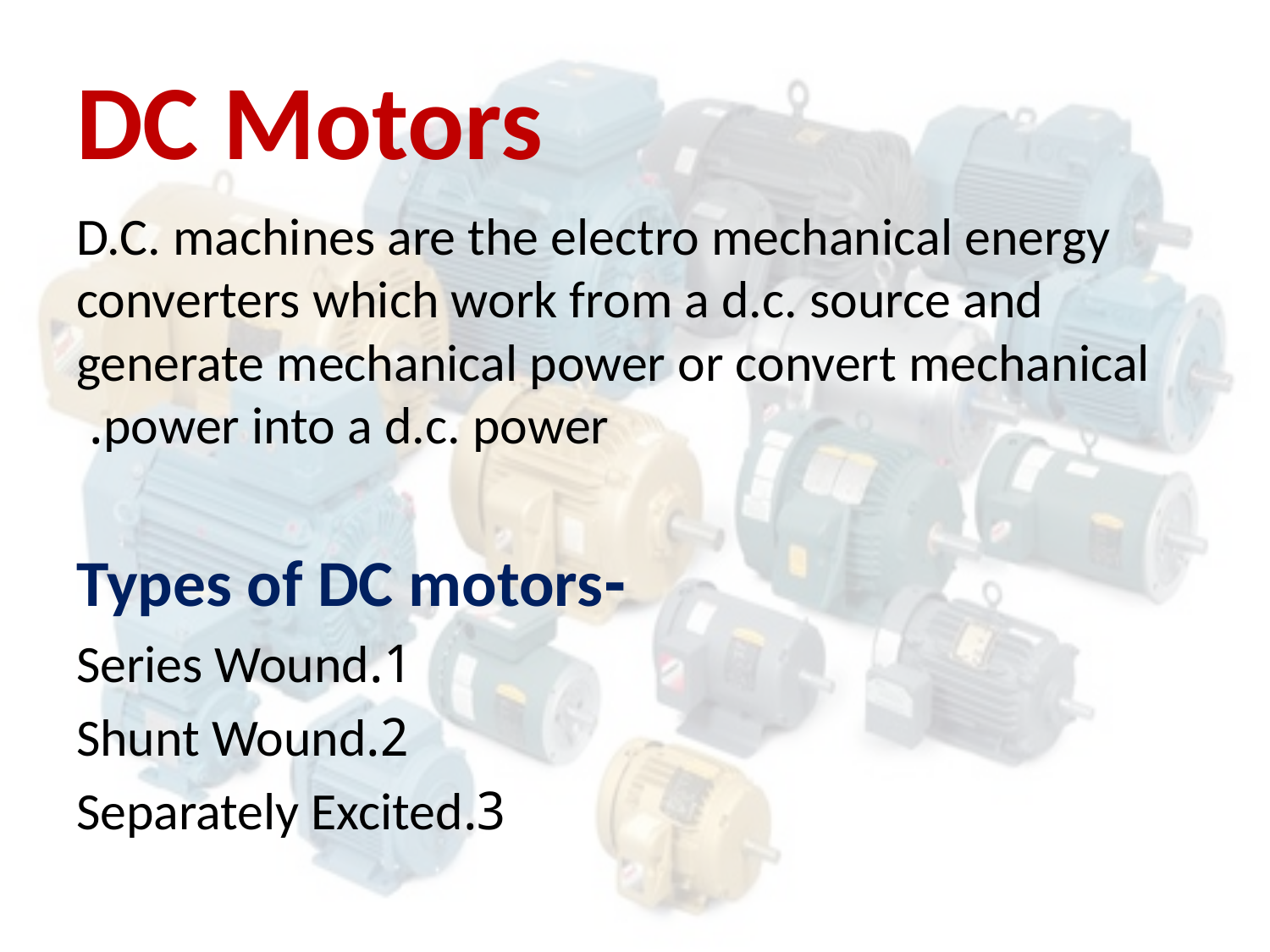

# DC Motors
D.C. machines are the electro mechanical energy converters which work from a d.c. source and generate mechanical power or convert mechanical power into a d.c. power.

-Types of DC motors
1.Series Wound
2.Shunt Wound
3.Separately Excited